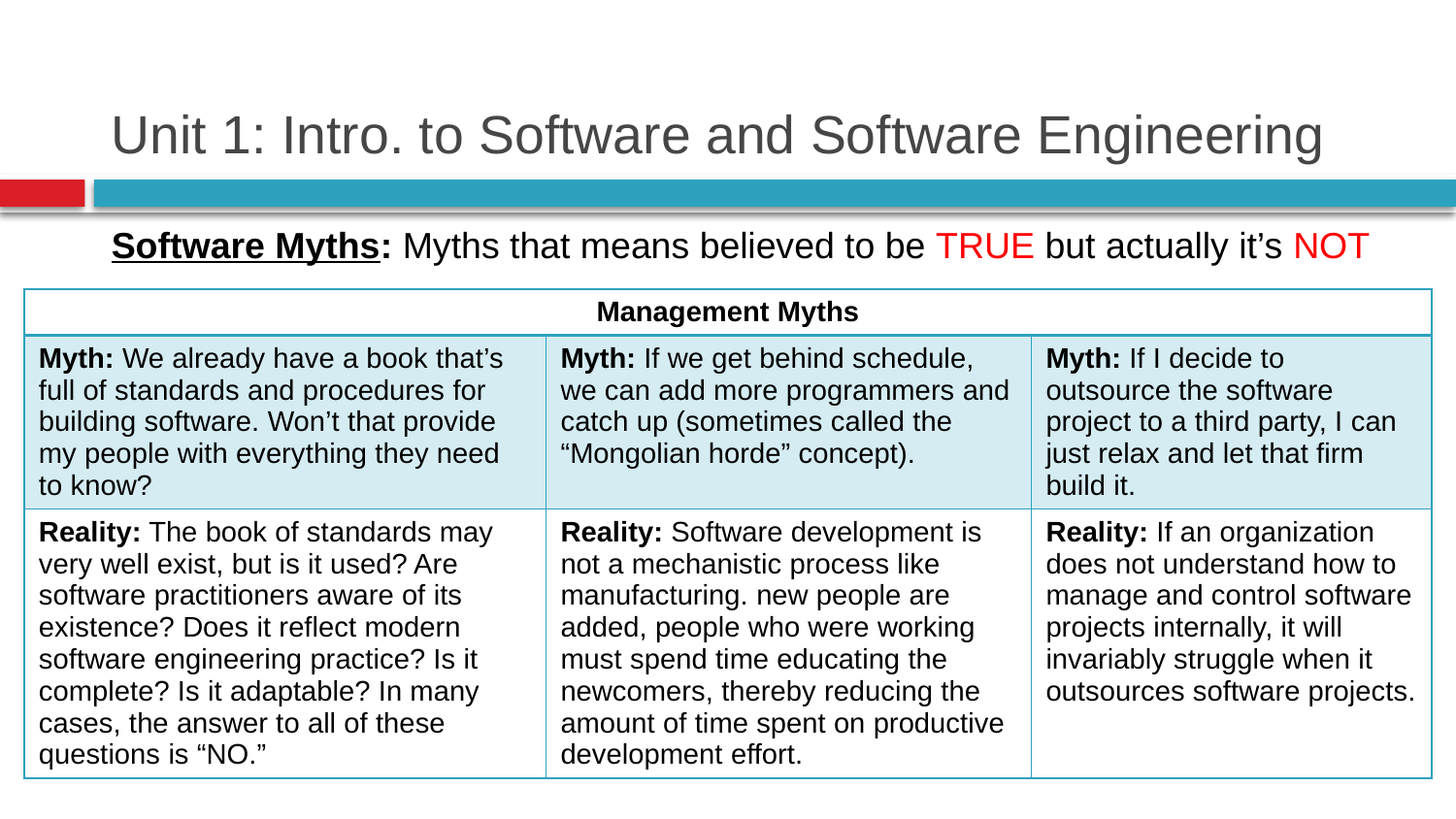

# Unit 1: Intro. to Software and Software Engineering
Software Myths: Myths that means believed to be TRUE but actually it’s NOT

| Management Myths |  |  |
| --- | --- | --- |
| Myth: We already have a book that’s full of standards and procedures for building software. Won’t that provide my people with everything they need to know? | Myth: If we get behind schedule, we can add more programmers and catch up (sometimes called the “Mongolian horde” concept). | Myth: If I decide to outsource the software project to a third party, I can just relax and let that firm build it. |
| Reality: The book of standards may very well exist, but is it used? Are software practitioners aware of its existence? Does it reflect modern software engineering practice? Is it complete? Is it adaptable? In many cases, the answer to all of these questions is “NO.” | Reality: Software development is not a mechanistic process like manufacturing. new people are added, people who were working must spend time educating the newcomers, thereby reducing the amount of time spent on productive development effort. | Reality: If an organization does not understand how to manage and control software projects internally, it will invariably struggle when it outsources software projects. |